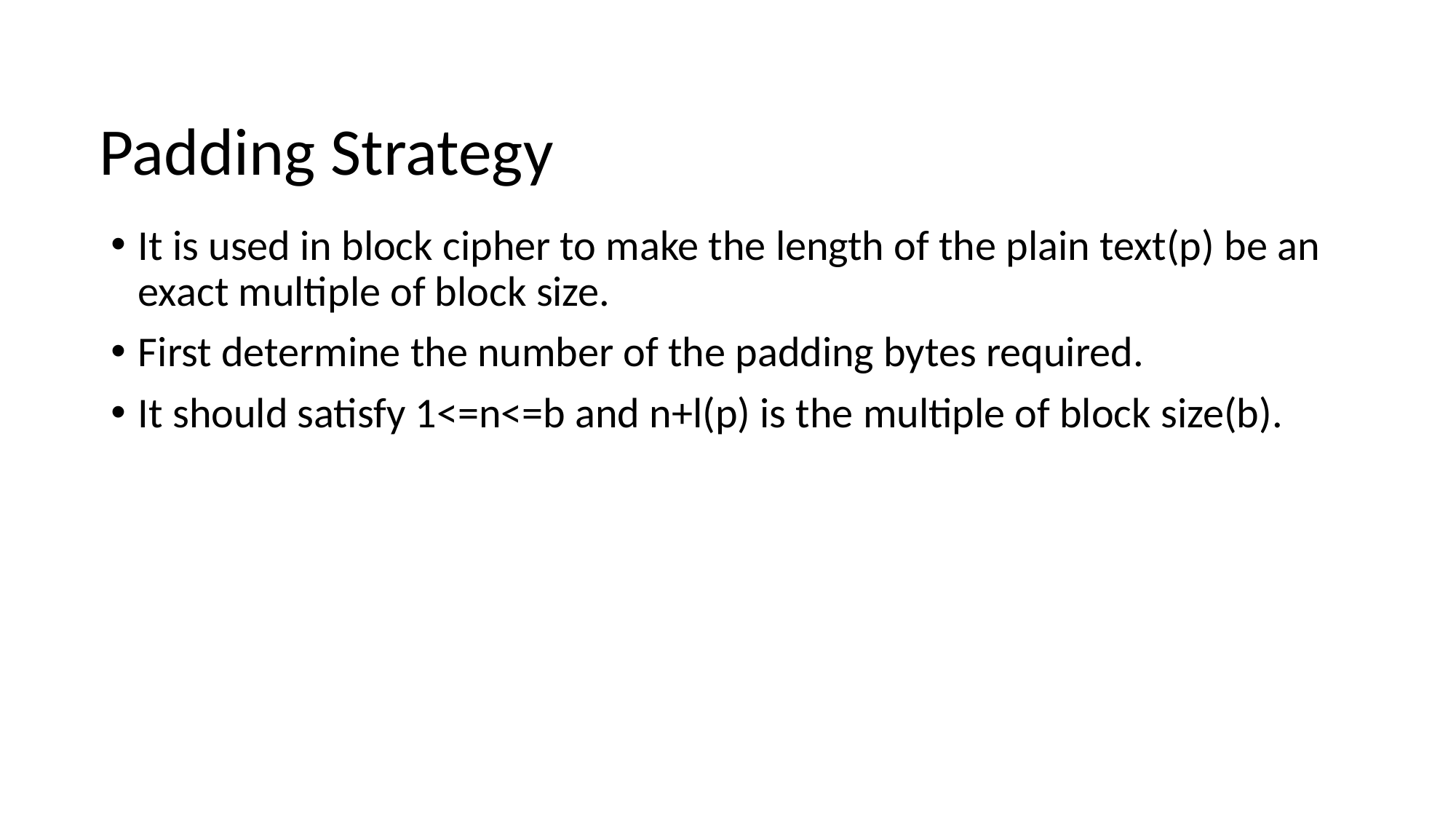

# Padding Strategy
It is used in block cipher to make the length of the plain text(p) be an exact multiple of block size.
First determine the number of the padding bytes required.
It should satisfy 1<=n<=b and n+l(p) is the multiple of block size(b).